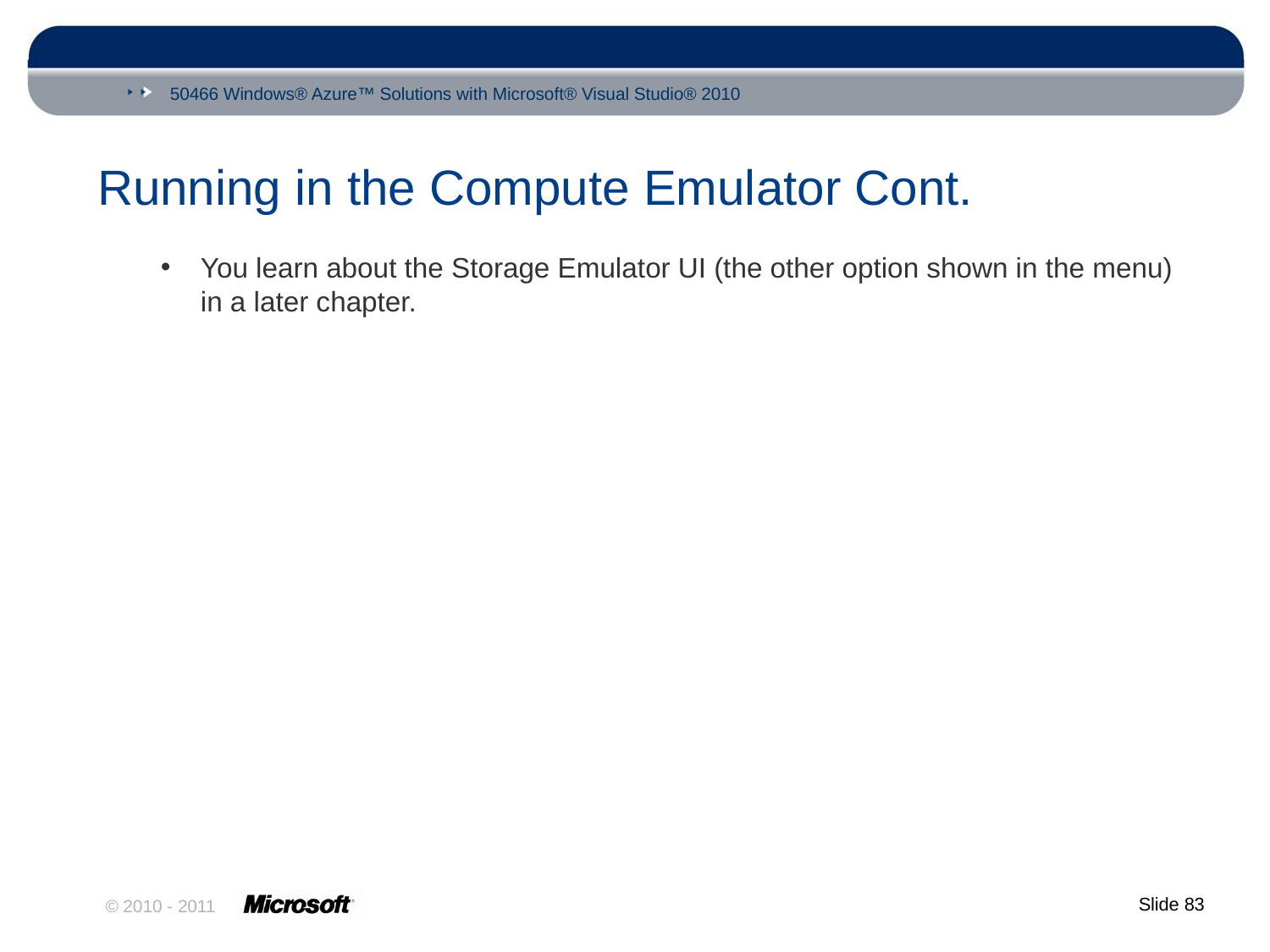

# Running in the Compute Emulator Cont.
You learn about the Storage Emulator UI (the other option shown in the menu) in a later chapter.